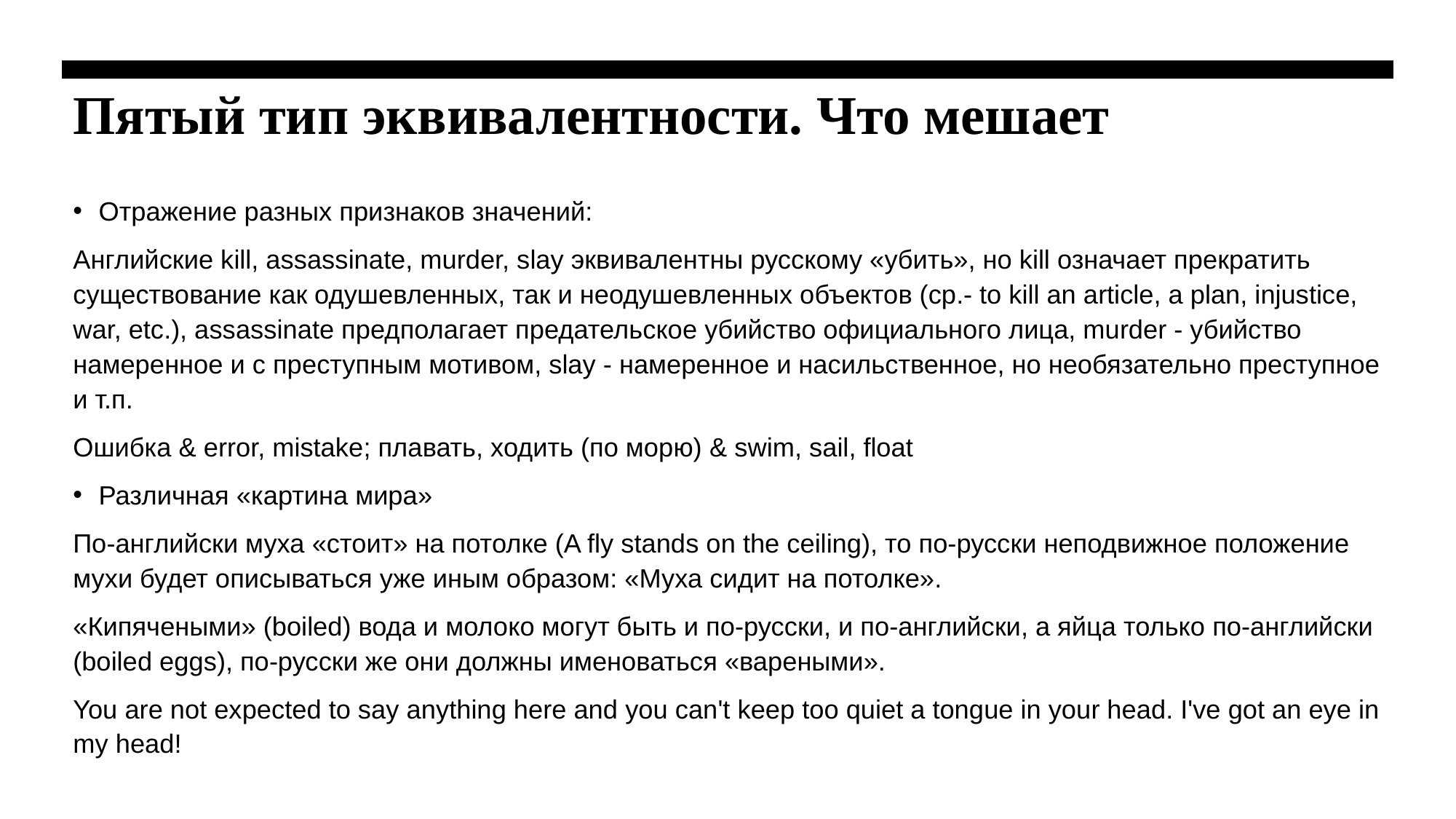

# Пятый тип эквивалентности. Что мешает
Отражение разных признаков значений:
Английские kill, assassinate, murder, slay эквивалентны русскому «убить», но kill означает прекратить существование как одушевленных, так и неодушевленных объектов (ср.- to kill an article, a plan, injustice, war, etc.), assassinate предполагает предательское убийство официального лица, murder - убийство намеренное и с преступным мотивом, slay - намеренное и насильственное, но необязательно преступное и т.п.
Ошибка & error, mistake; плавать, ходить (по морю) & swim, sail, float
Различная «картина мира»
По-английски муха «стоит» на потолке (A fly stands on the ceiling), то по-русски неподвижное положение мухи будет описываться уже иным образом: «Муха сидит на потолке».
«Кипячеными» (boiled) вода и молоко могут быть и по-русски, и по-английски, а яйца только по-английски (boiled eggs), по-русски же они должны именоваться «вареными».
You are not expected to say anything here and you can't keep too quiet a tongue in your head. I've got an eye in my head!